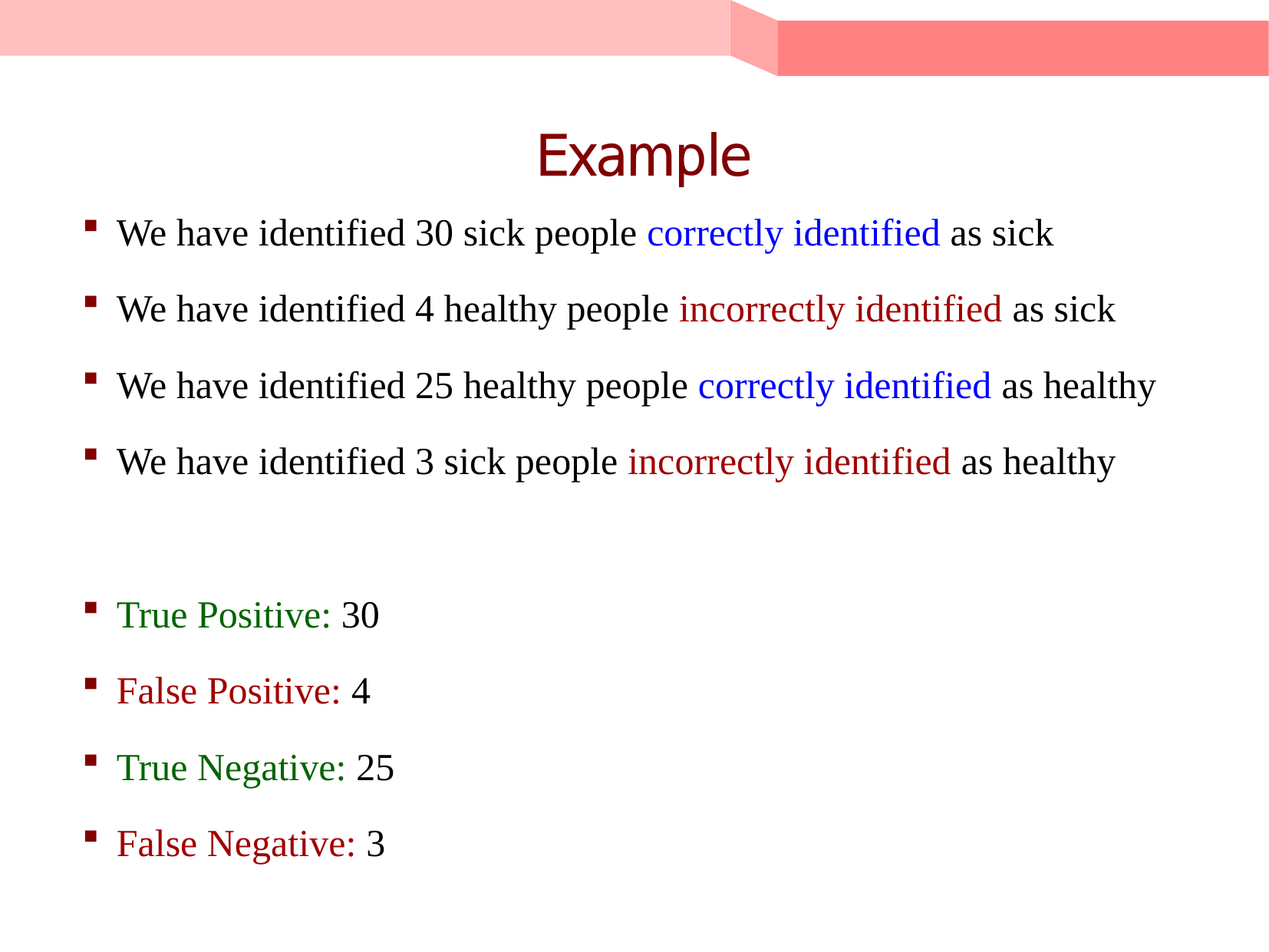

# Example
We have identified 30 sick people correctly identified as sick
We have identified 4 healthy people incorrectly identified as sick
We have identified 25 healthy people correctly identified as healthy
We have identified 3 sick people incorrectly identified as healthy

True Positive: 30
False Positive: 4
True Negative: 25
False Negative: 3